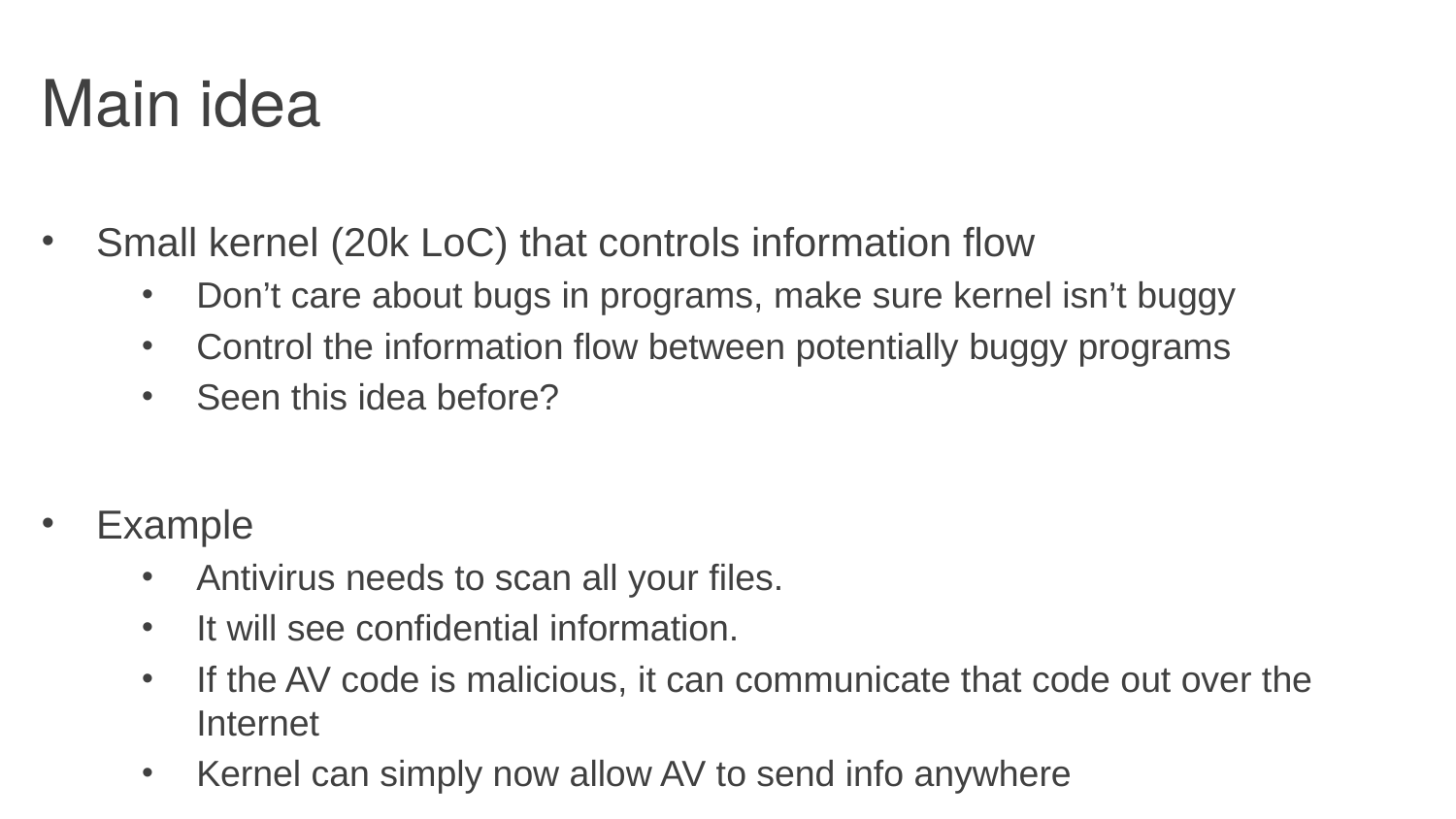

# Main idea
Small kernel (20k LoC) that controls information flow
Don’t care about bugs in programs, make sure kernel isn’t buggy
Control the information flow between potentially buggy programs
Seen this idea before?

Example
Antivirus needs to scan all your files.
It will see confidential information.
If the AV code is malicious, it can communicate that code out over the Internet
Kernel can simply now allow AV to send info anywhere